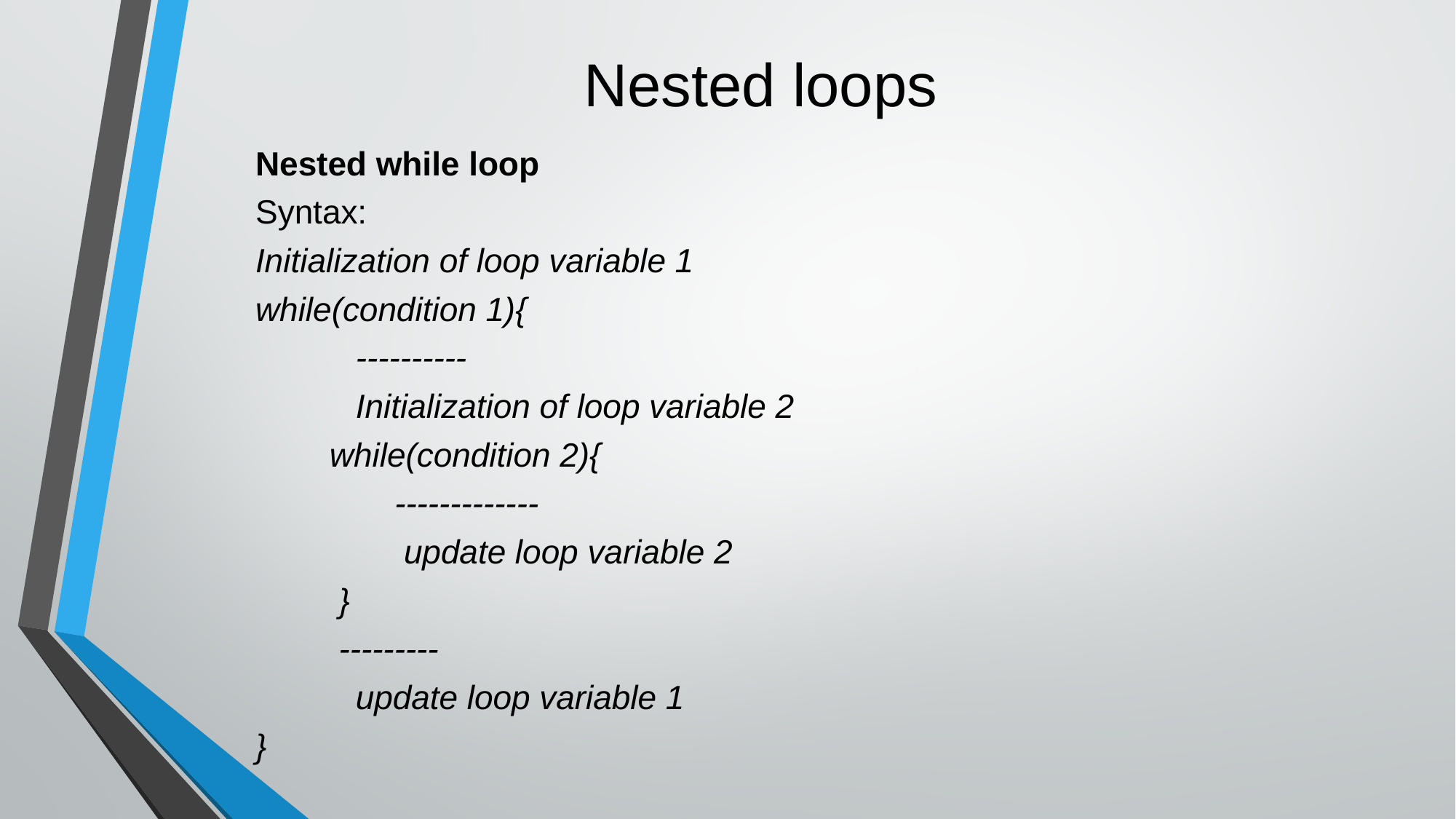

# Nested loops
Nested while loop
Syntax:
Initialization of loop variable 1
while(condition 1){
	----------
	Initialization of loop variable 2
        while(condition 2){
               -------------
                update loop variable 2
         }
         ---------
	update loop variable 1
}